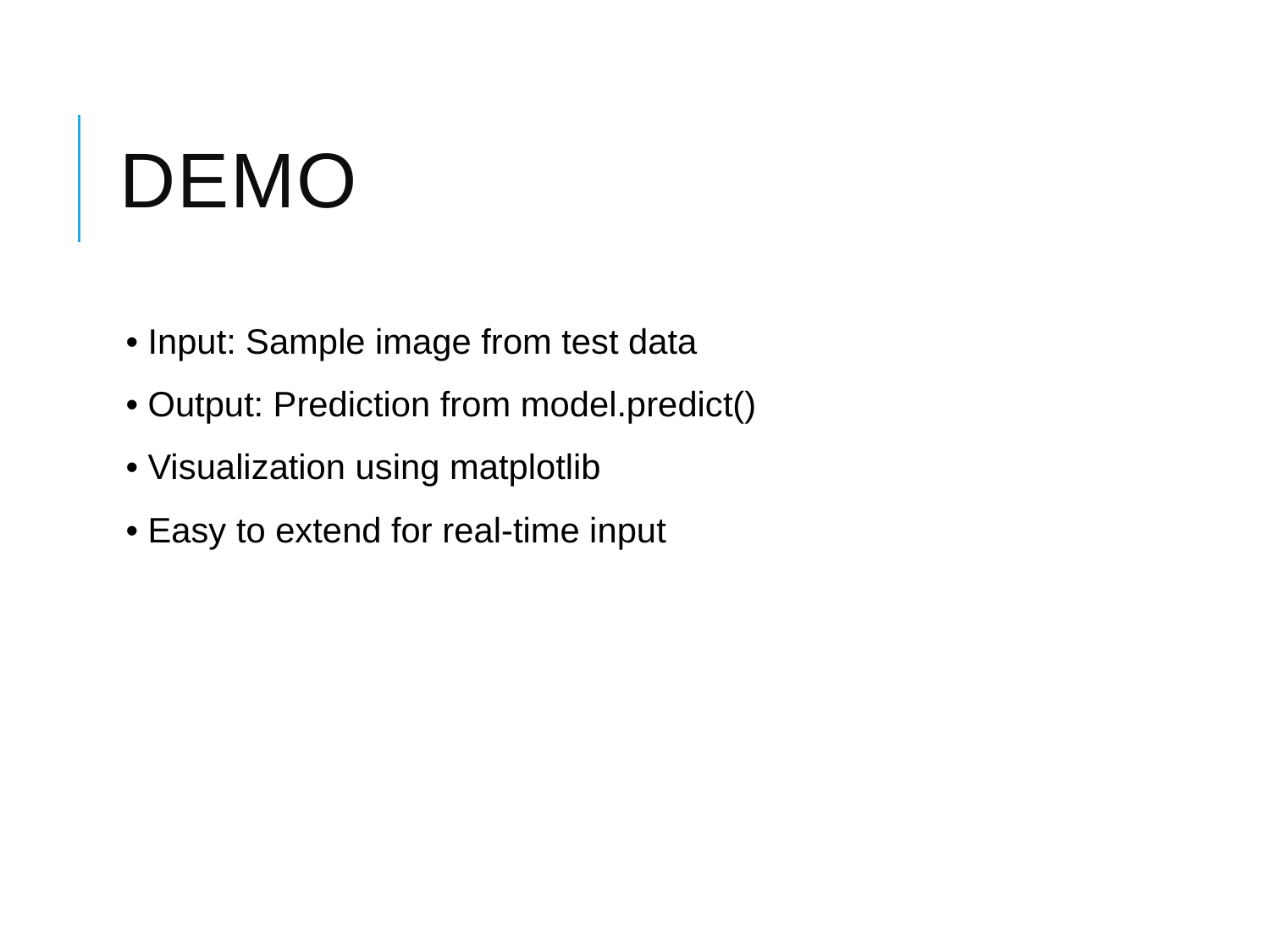

# Demo
• Input: Sample image from test data
• Output: Prediction from model.predict()
• Visualization using matplotlib
• Easy to extend for real-time input